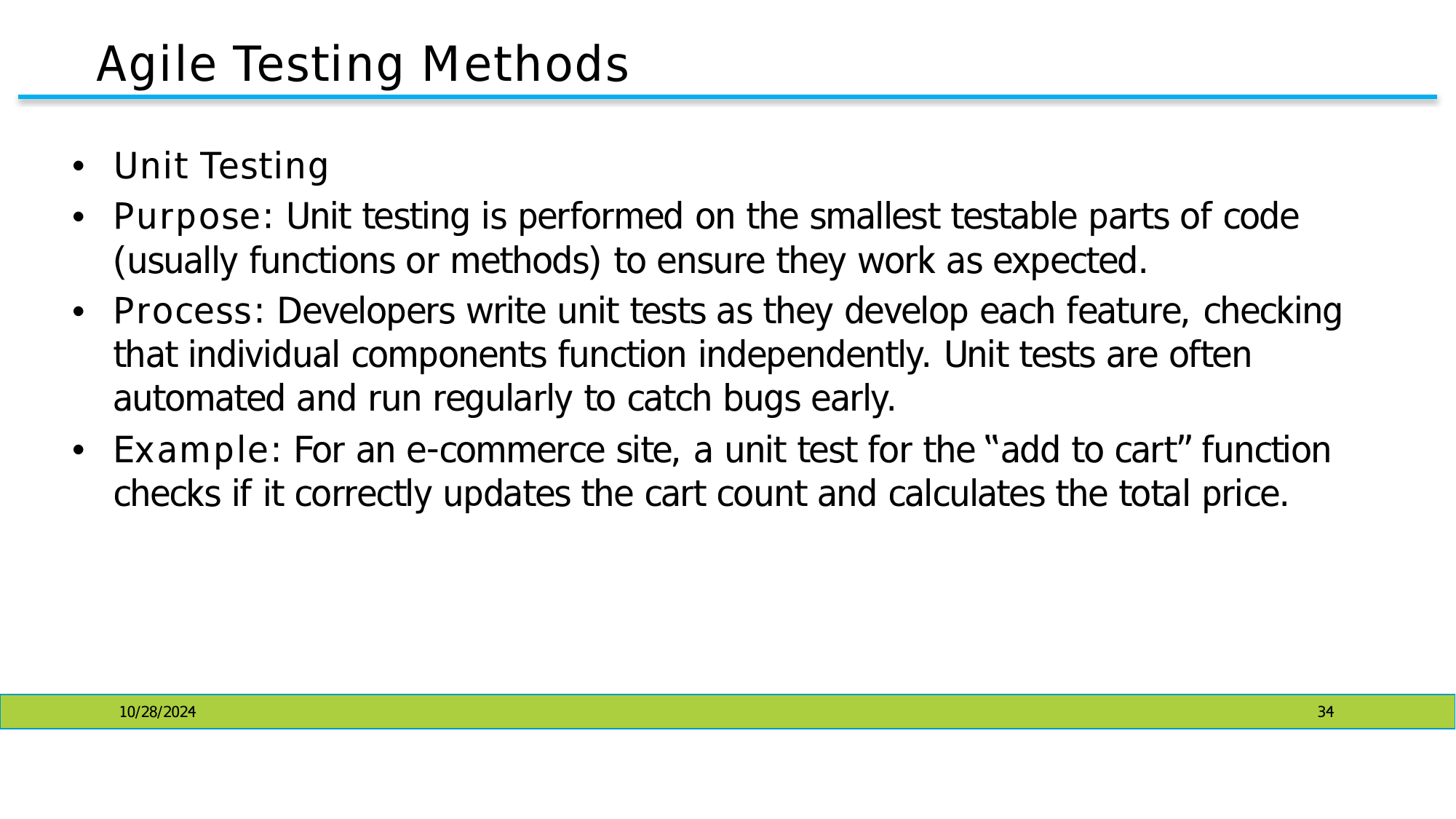

# Agile Testing Methods
Unit Testing
Purpose: Unit testing is performed on the smallest testable parts of code (usually functions or methods) to ensure they work as expected.
Process: Developers write unit tests as they develop each feature, checking that individual components function independently. Unit tests are often automated and run regularly to catch bugs early.
Example: For an e-commerce site, a unit test for the “add to cart” function checks if it correctly updates the cart count and calculates the total price.

10/28/2024
34